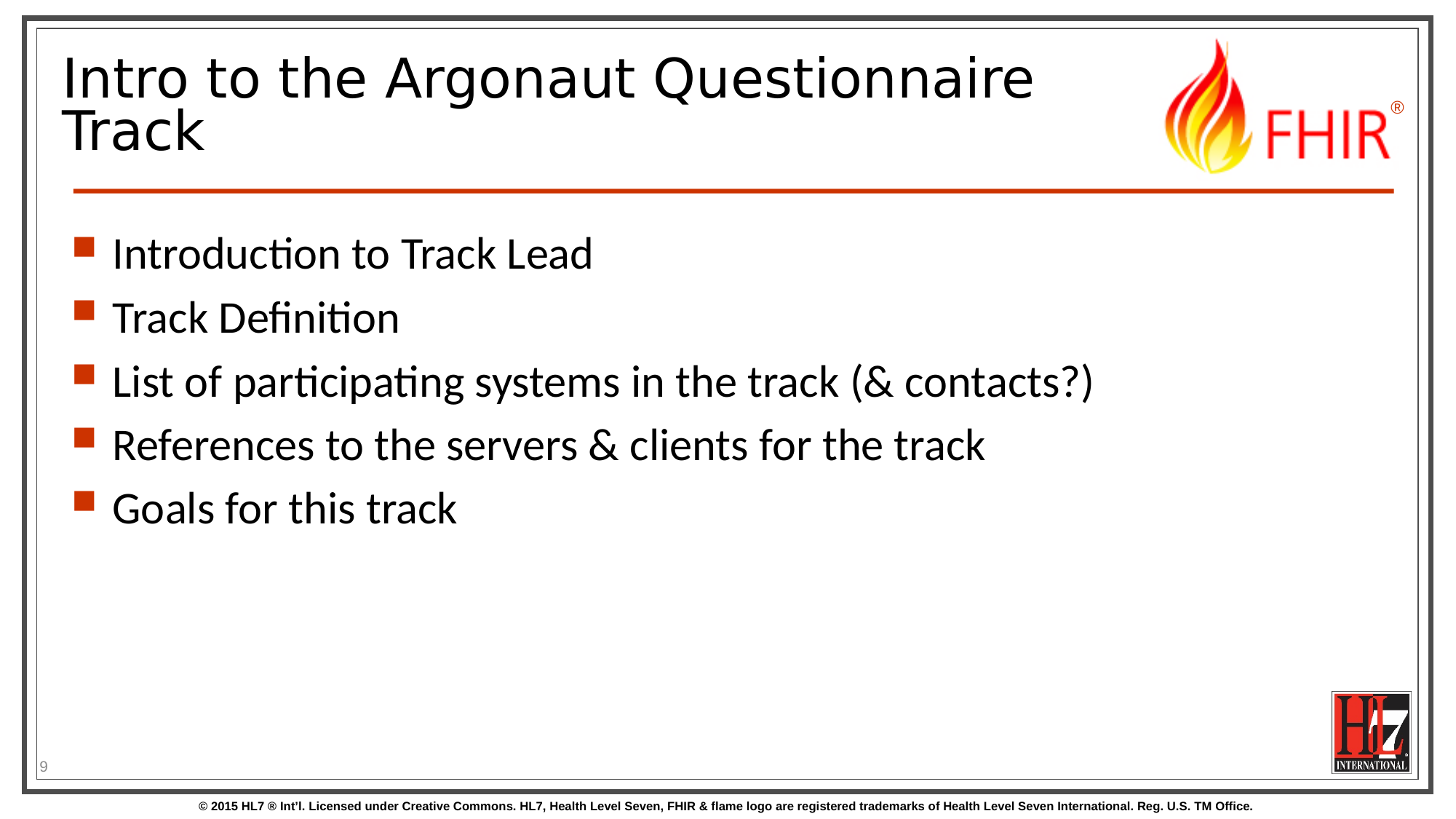

# Intro to the Argonaut Questionnaire Track
Introduction to Track Lead
Track Definition
List of participating systems in the track (& contacts?)
References to the servers & clients for the track
Goals for this track

9